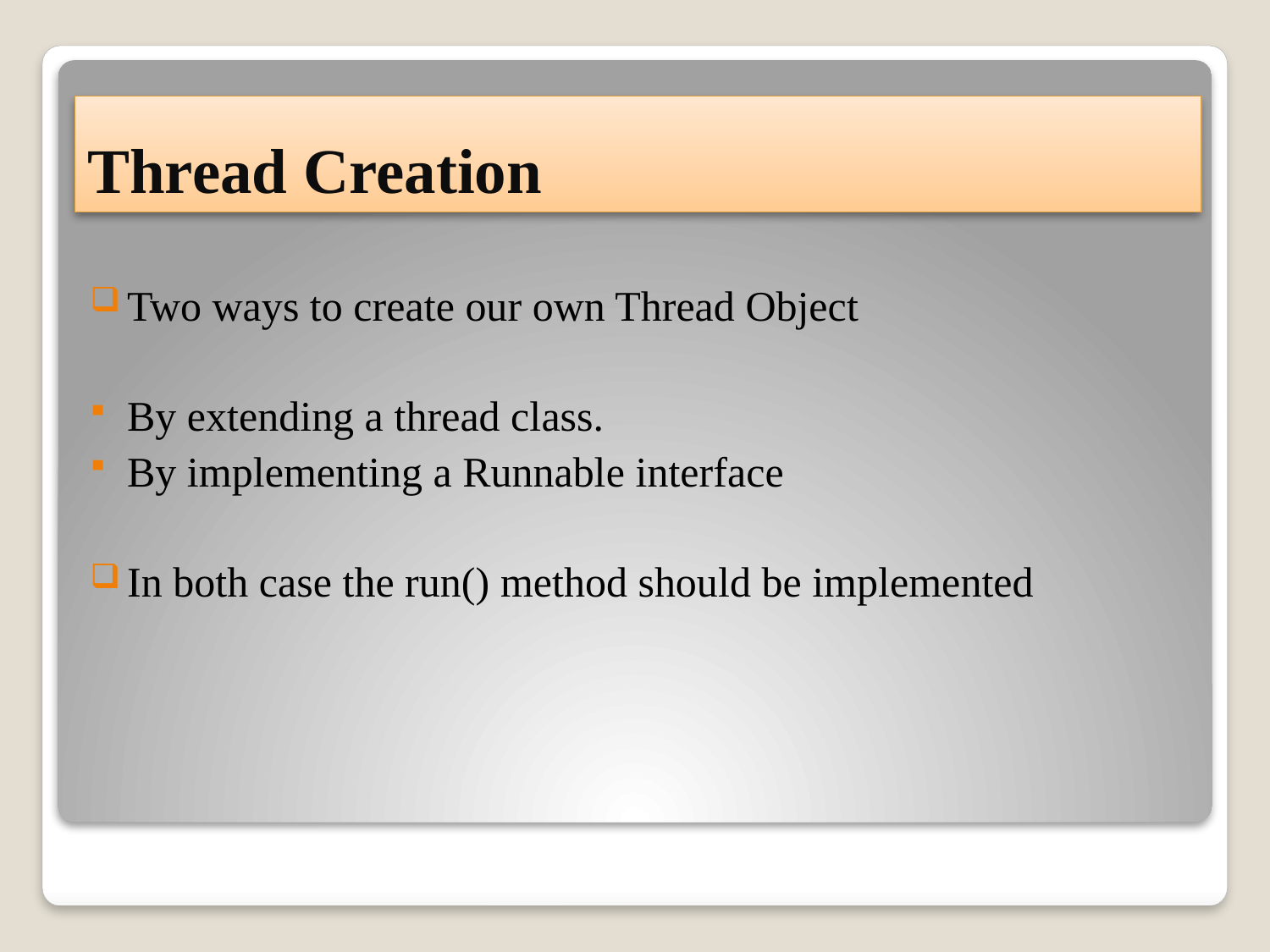

# Thread Creation
Two ways to create our own Thread Object

By extending a thread class.
By implementing a Runnable interface

In both case the run() method should be implemented